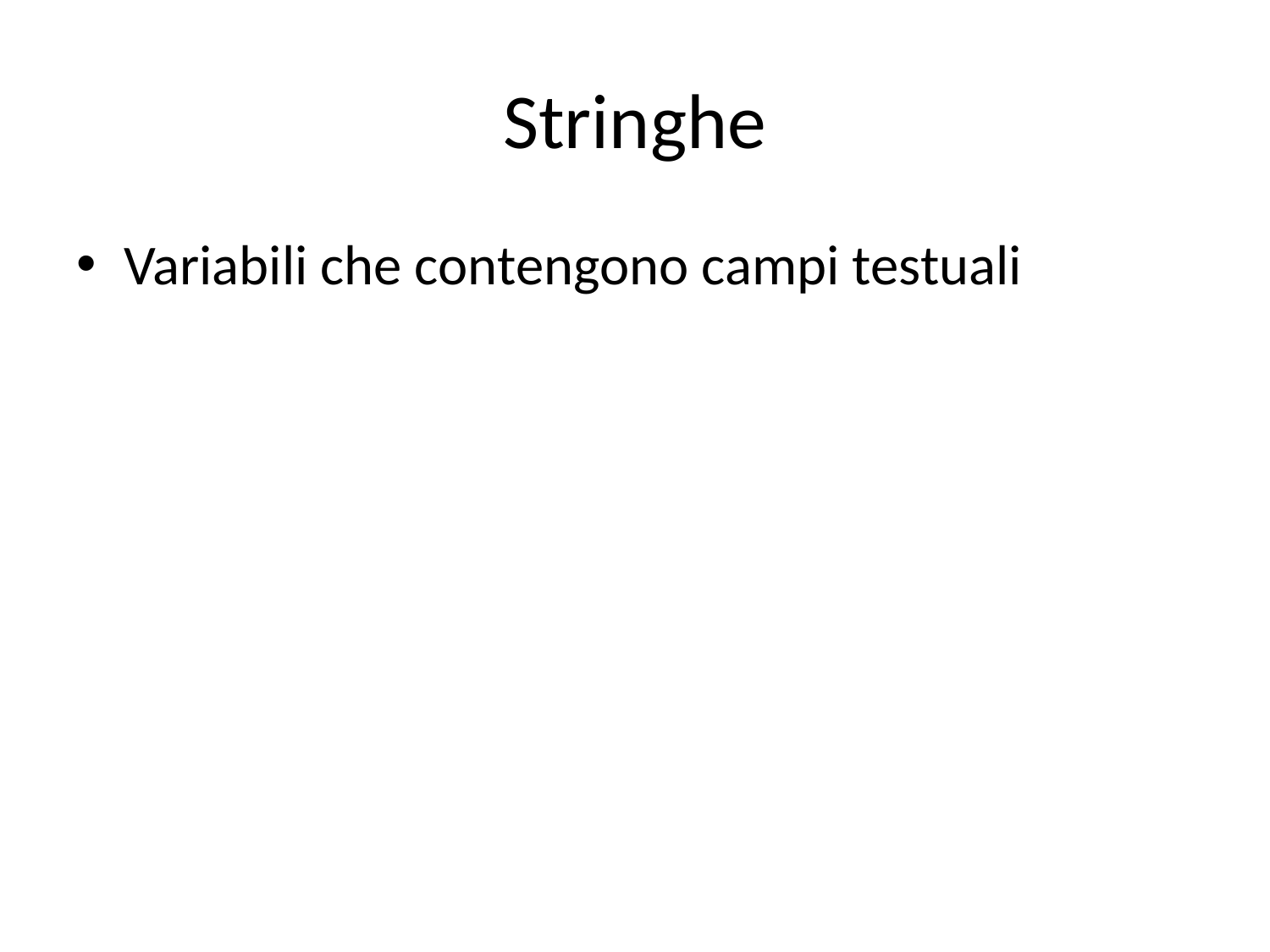

# Stringhe
Variabili che contengono campi testuali